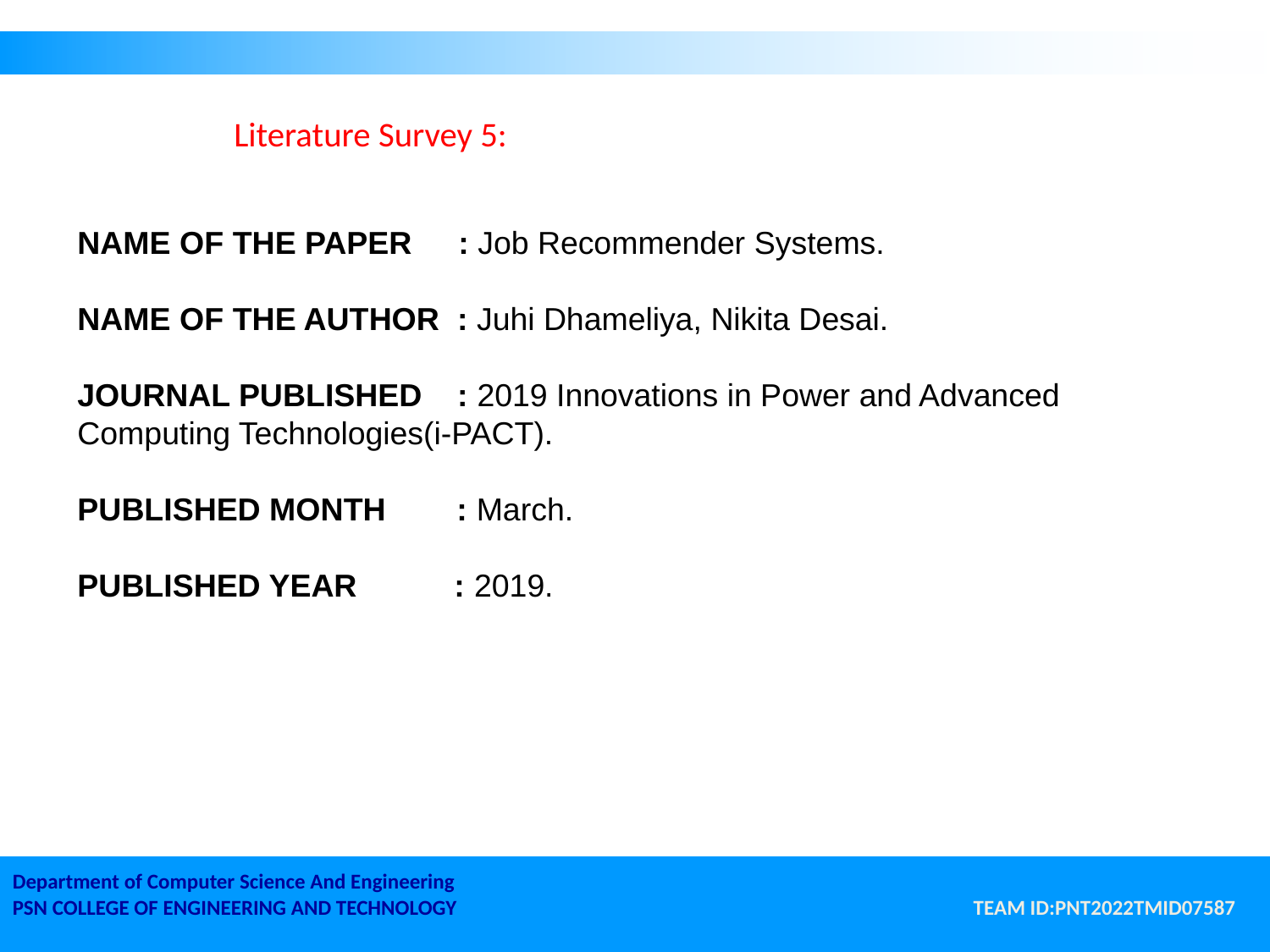

# Literature Survey 5:
NAME OF THE PAPER    	: Job Recommender Systems.

NAME OF THE AUTHOR  : Juhi Dhameliya, Nikita Desai.

JOURNAL PUBLISHED    : 2019 Innovations in Power and Advanced Computing Technologies(i-PACT).

PUBLISHED MONTH        : March.

PUBLISHED YEAR           : 2019.

Department of Computer Science And Engineering
PSN COLLEGE OF ENGINEERING AND TECHNOLOGY                                                                                                          TEAM ID:PNT2022TMID07587